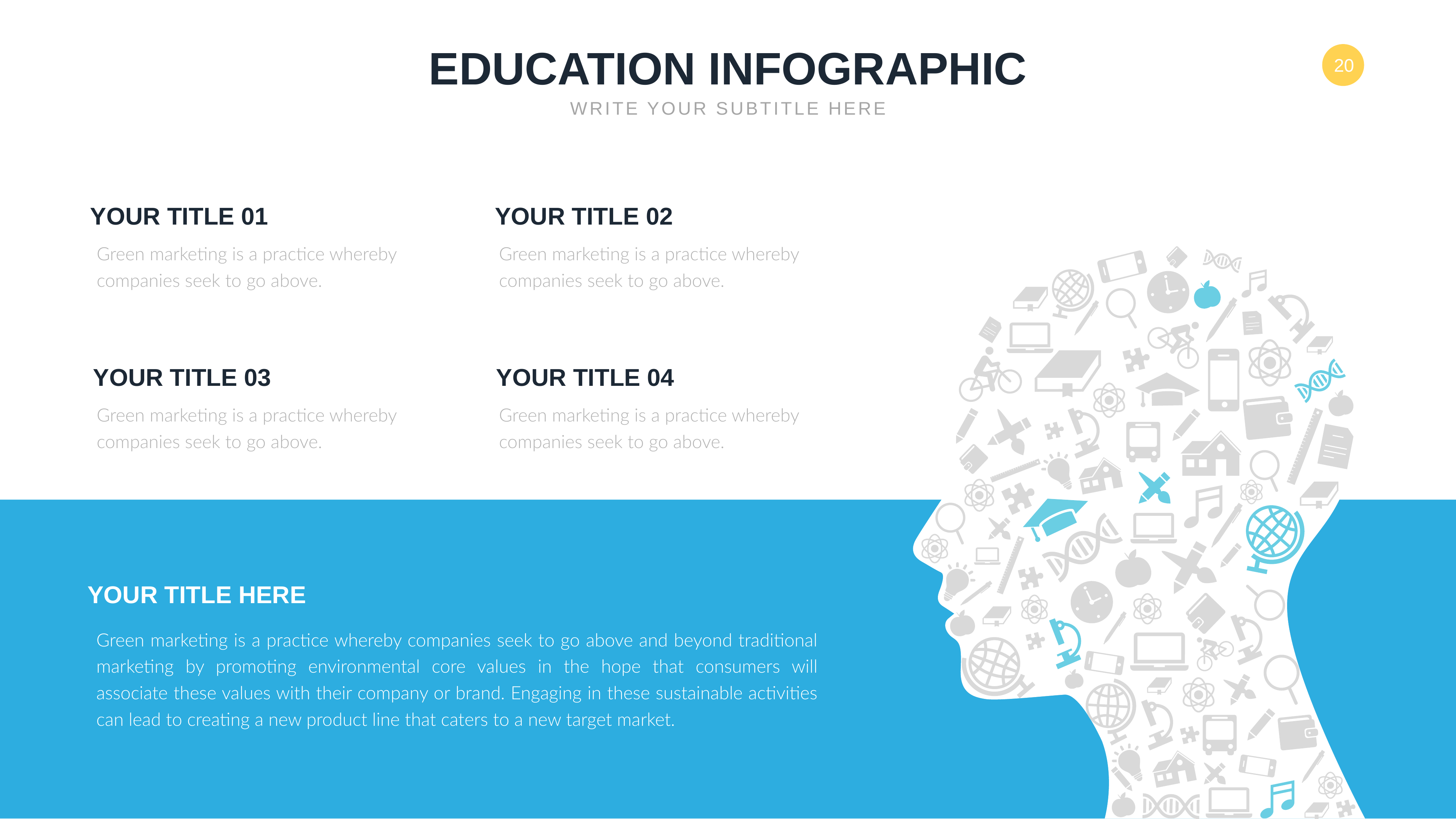

EDUCATION INFOGRAPHIC
WRITE YOUR SUBTITLE HERE
YOUR TITLE 01
YOUR TITLE 02
Green marketing is a practice whereby companies seek to go above.
Green marketing is a practice whereby companies seek to go above.

YOUR TITLE 03
YOUR TITLE 04
Green marketing is a practice whereby companies seek to go above.
Green marketing is a practice whereby companies seek to go above.

YOUR TITLE HERE
Green marketing is a practice whereby companies seek to go above and beyond traditional marketing by promoting environmental core values in the hope that consumers will associate these values with their company or brand. Engaging in these sustainable activities can lead to creating a new product line that caters to a new target market.